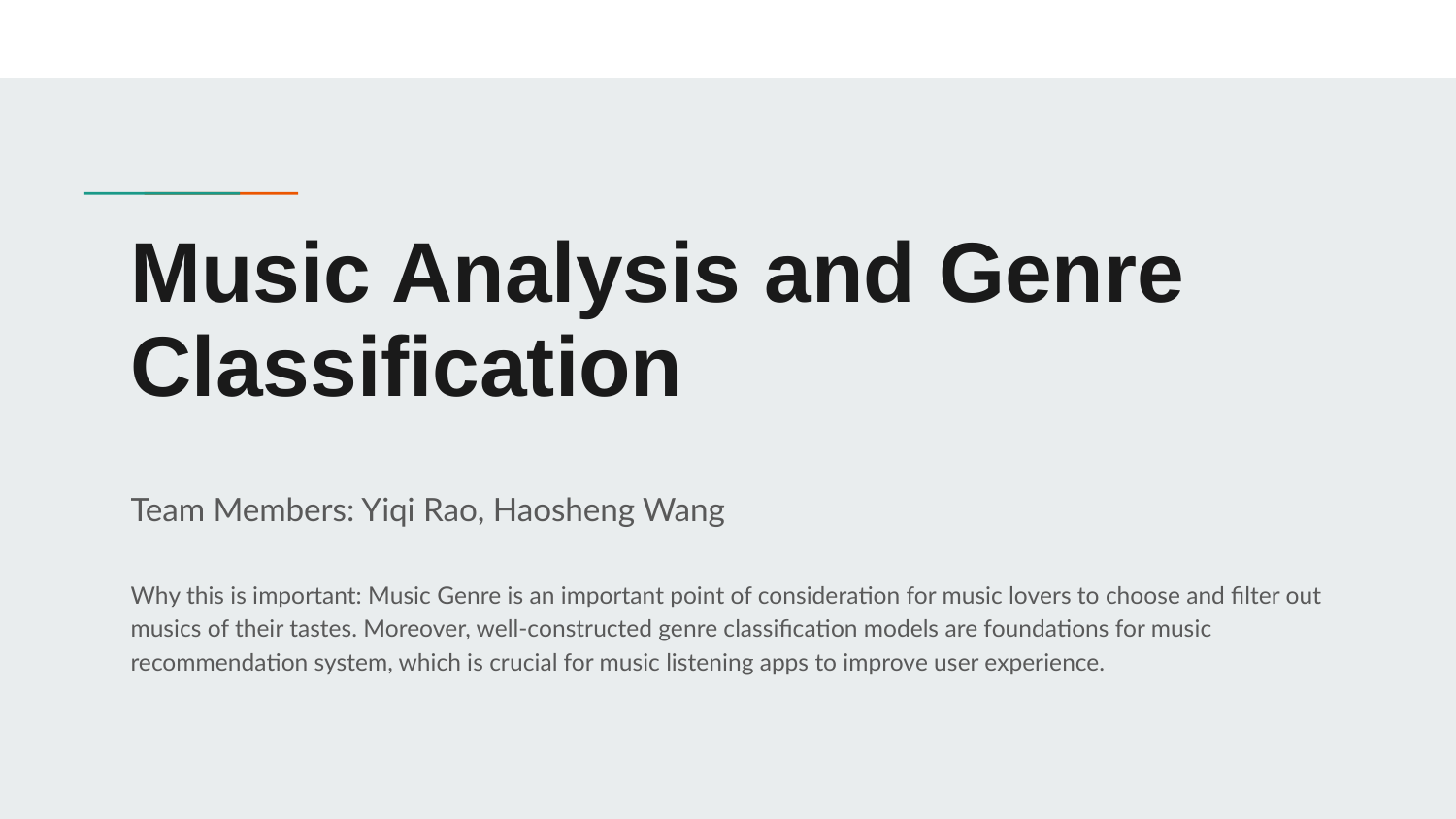

# Music Analysis and Genre Classification
Team Members: Yiqi Rao, Haosheng Wang
Why this is important: Music Genre is an important point of consideration for music lovers to choose and filter out musics of their tastes. Moreover, well-constructed genre classification models are foundations for music recommendation system, which is crucial for music listening apps to improve user experience.